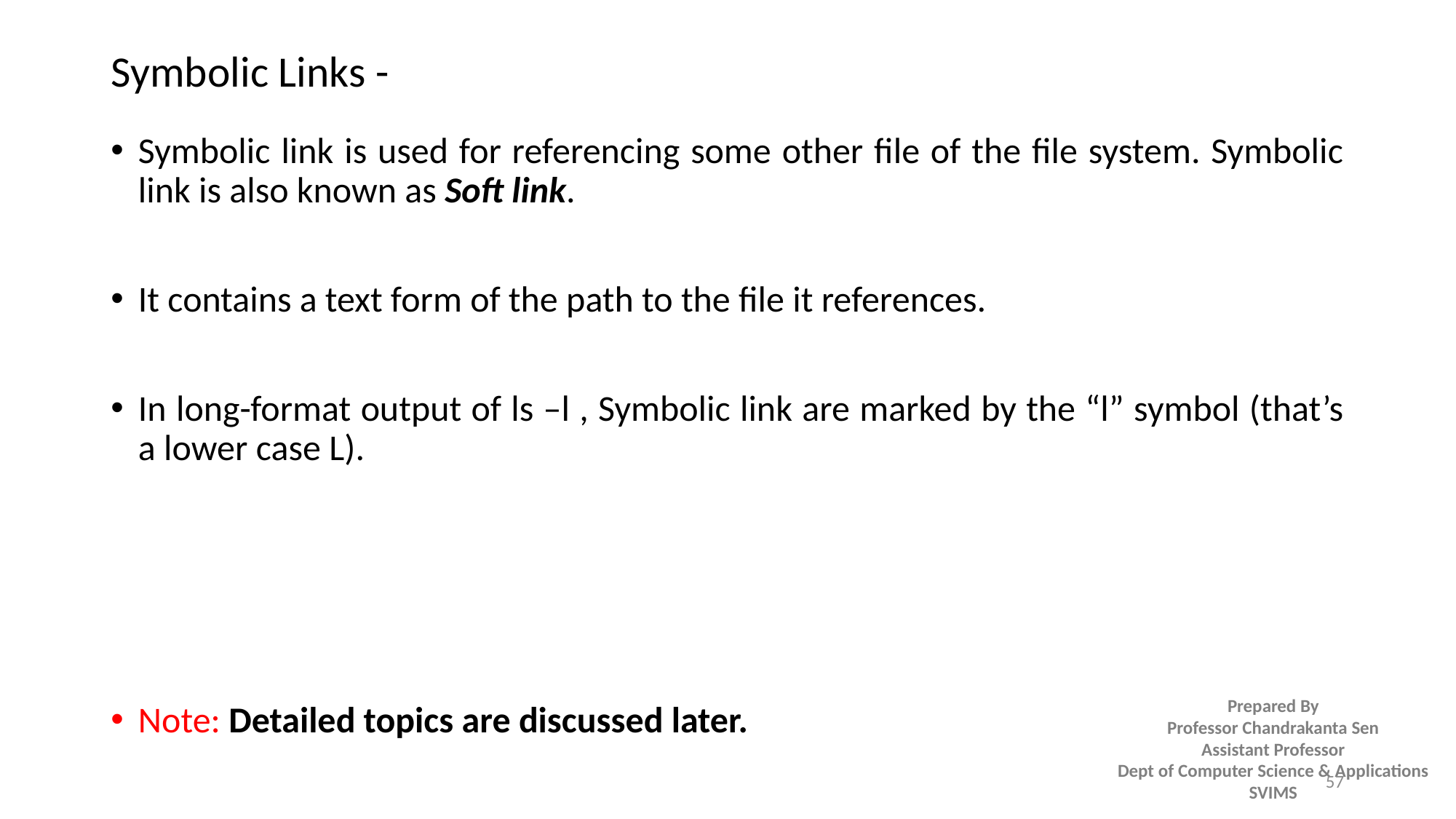

# Symbolic Links -
Symbolic link is used for referencing some other file of the file system. Symbolic link is also known as Soft link.

It contains a text form of the path to the file it references.

In long-format output of ls –l , Symbolic link are marked by the “l” symbol (that’s a lower case L).

Note: Detailed topics are discussed later.
57